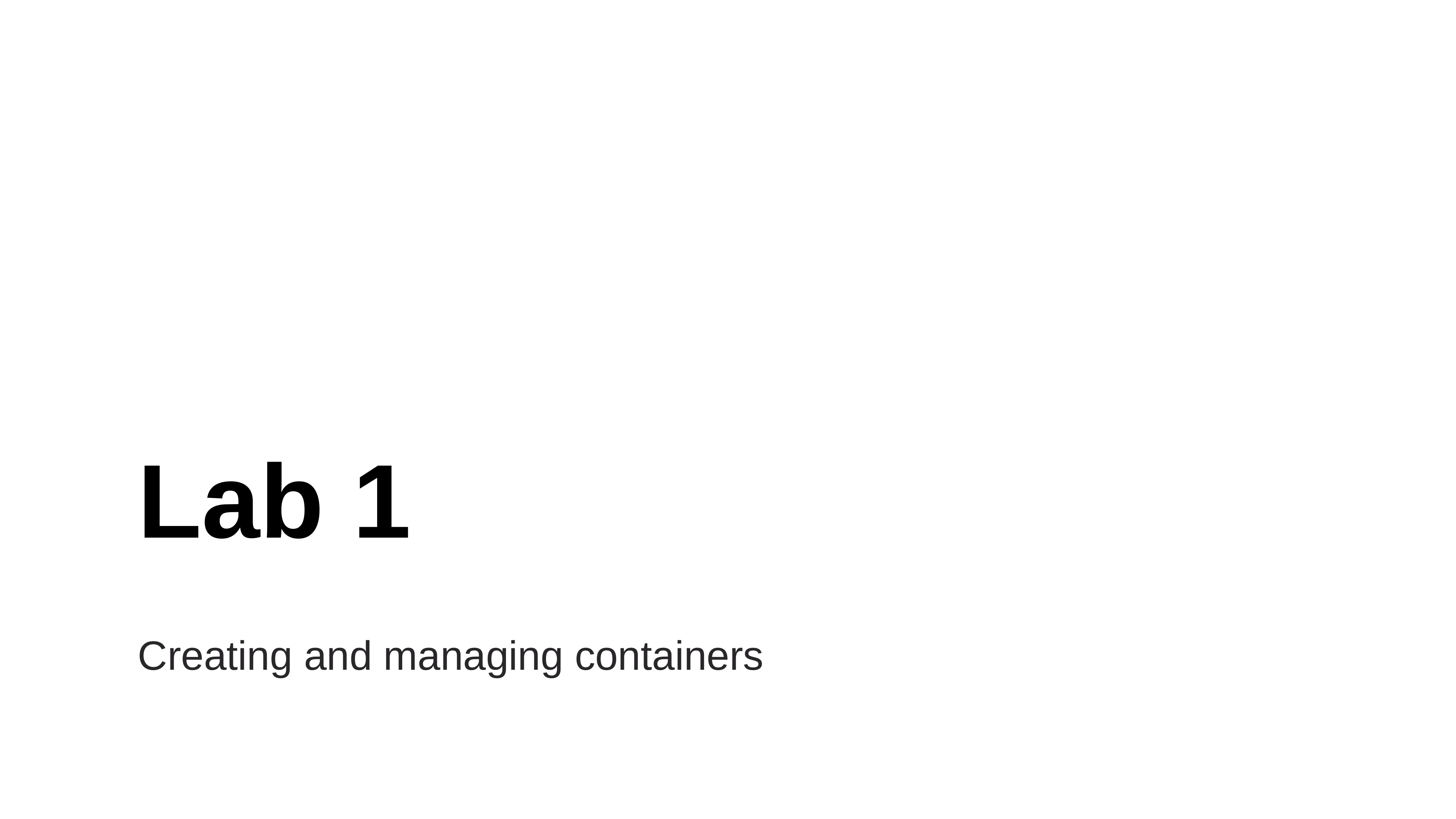

# Lab 1
Creating and managing containers